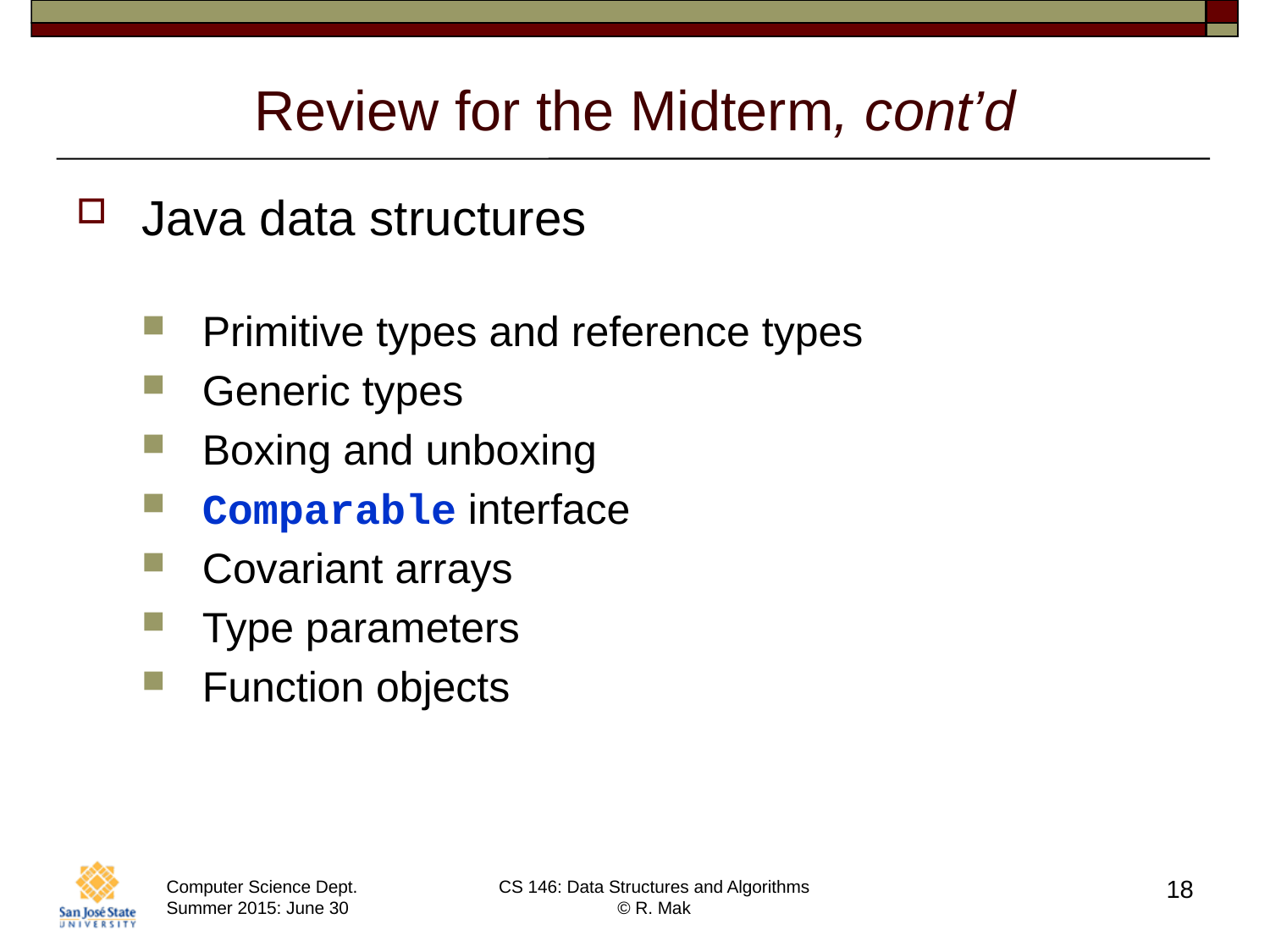

# Review for the Midterm, cont’d
Java data structures

Primitive types and reference types
Generic types
Boxing and unboxing
Comparable interface
Covariant arrays
Type parameters
Function objects
18